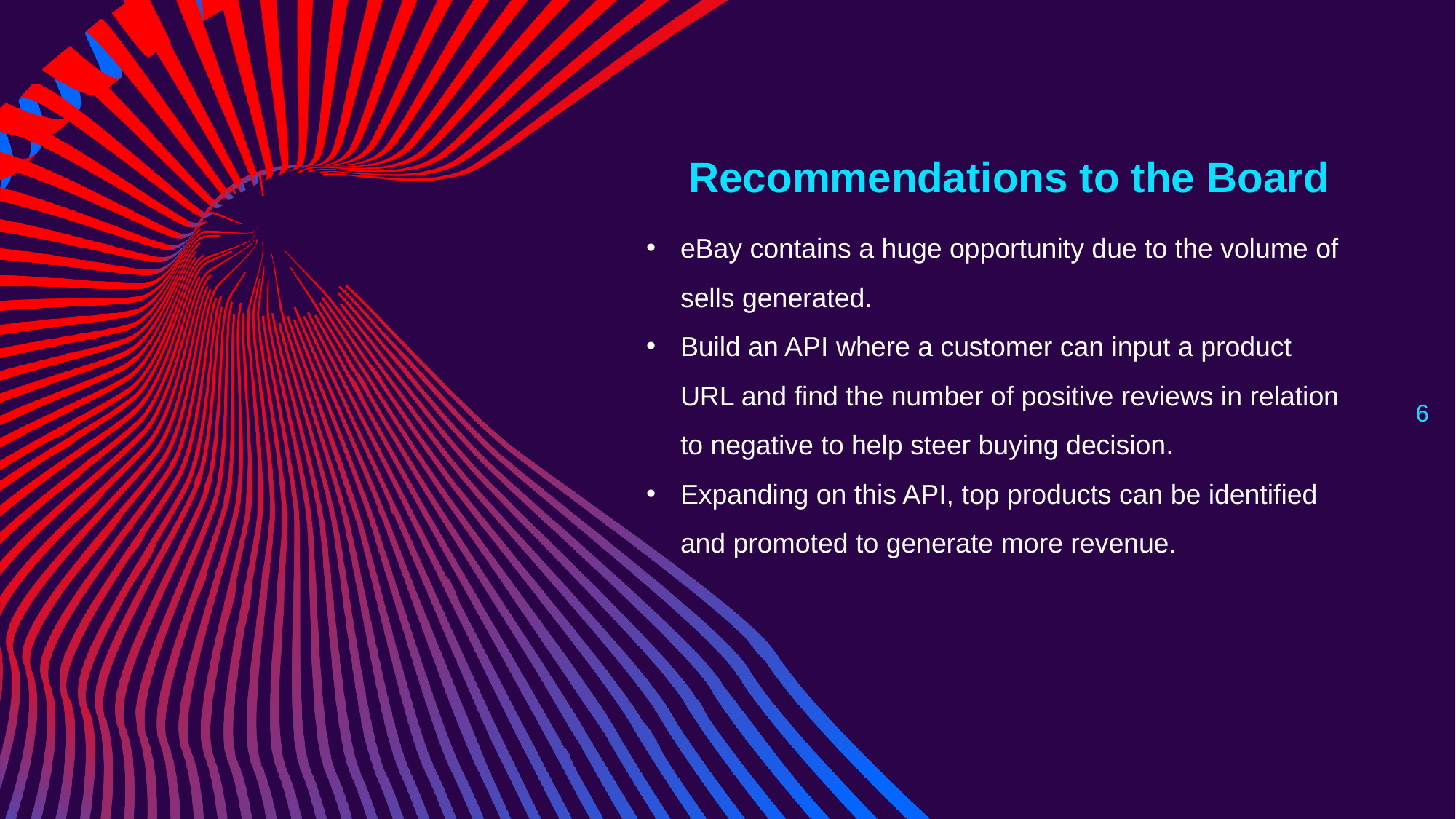

# Recommendations to the Board
eBay contains a huge opportunity due to the volume of sells generated.
Build an API where a customer can input a product URL and find the number of positive reviews in relation to negative to help steer buying decision.
Expanding on this API, top products can be identified and promoted to generate more revenue.
6